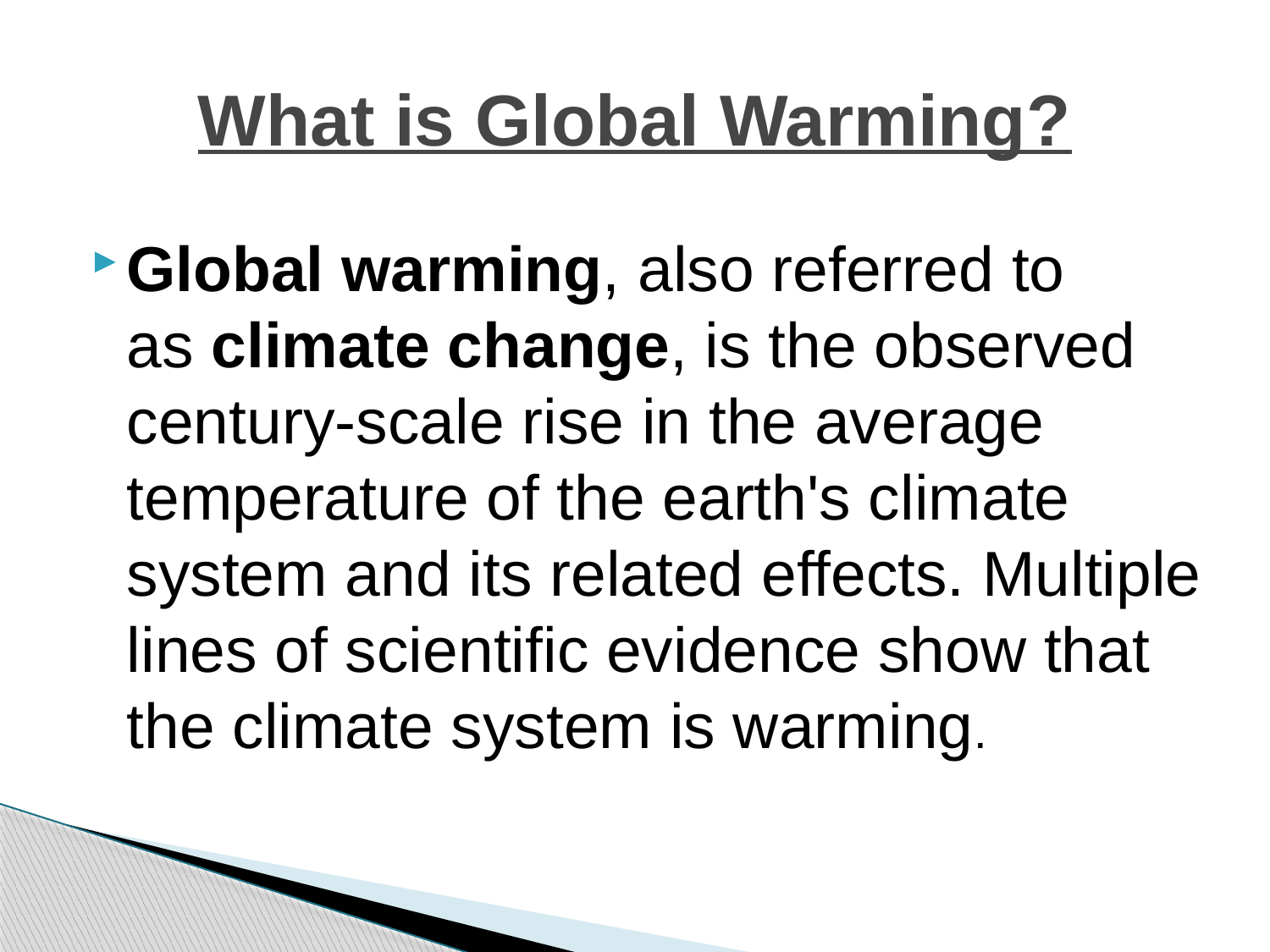

# What is Global Warming?
Global warming, also referred to as climate change, is the observed century-scale rise in the average temperature of the earth's climate system and its related effects. Multiple lines of scientific evidence show that the climate system is warming.